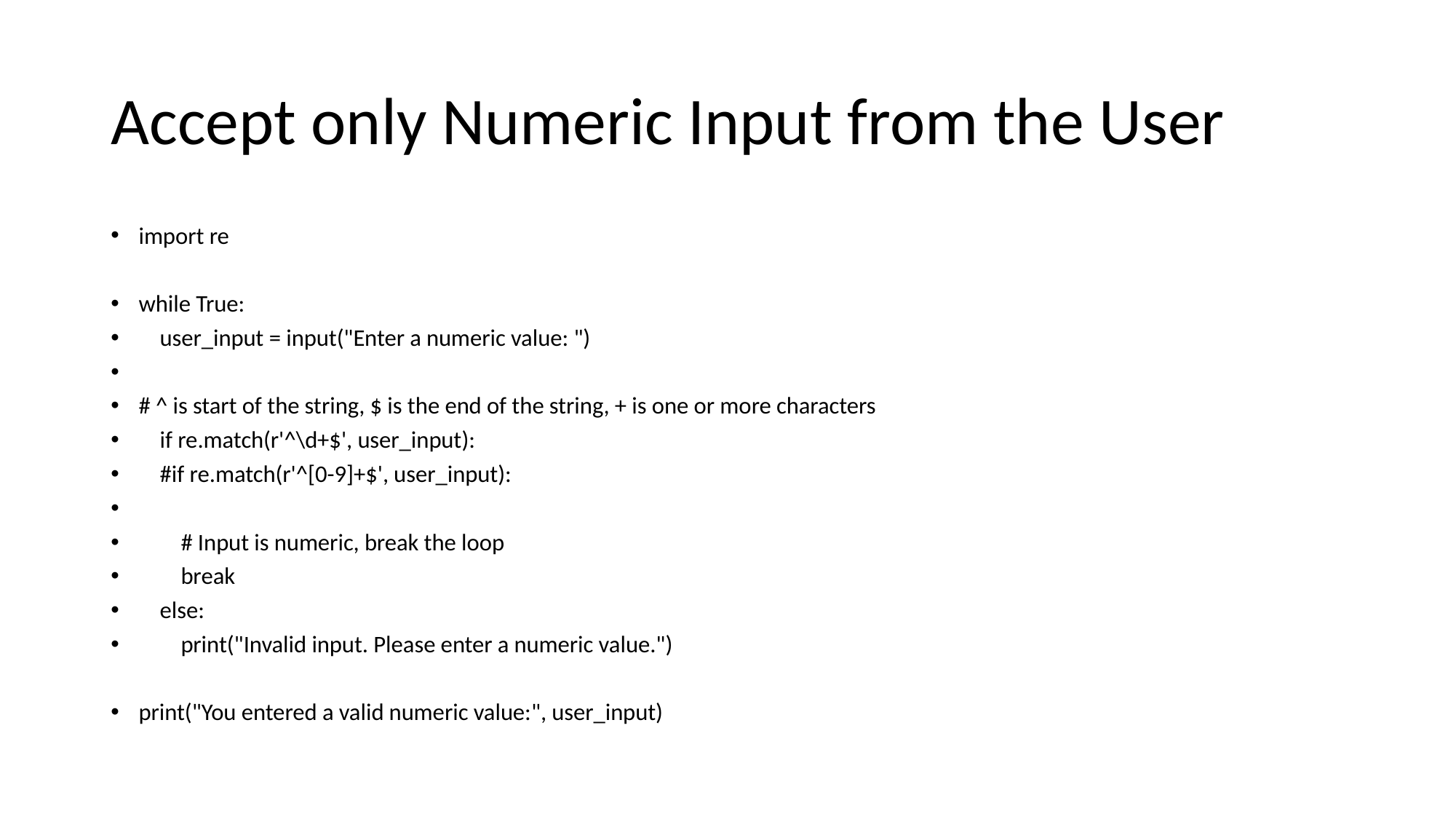

# Accept only Numeric Input from the User
import re

while True:
    user_input = input("Enter a numeric value: ")

# ^ is start of the string, $ is the end of the string, + is one or more characters
    if re.match(r'^\d+$', user_input):
    #if re.match(r'^[0-9]+$', user_input):

        # Input is numeric, break the loop
        break
    else:
        print("Invalid input. Please enter a numeric value.")

print("You entered a valid numeric value:", user_input)